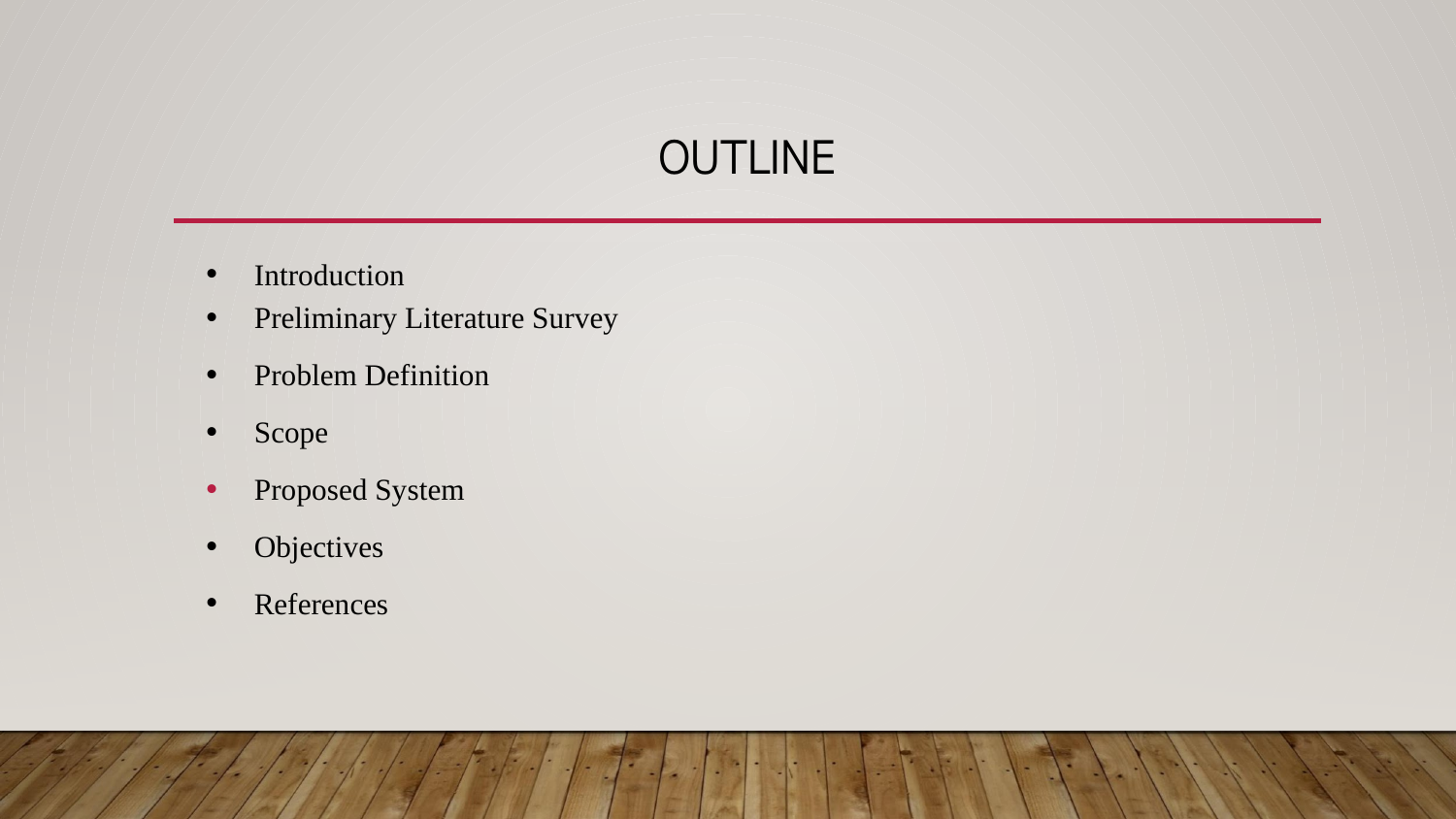

# OUTLINE
Introduction
Preliminary Literature Survey
Problem Definition
Scope
Proposed System
Objectives
References